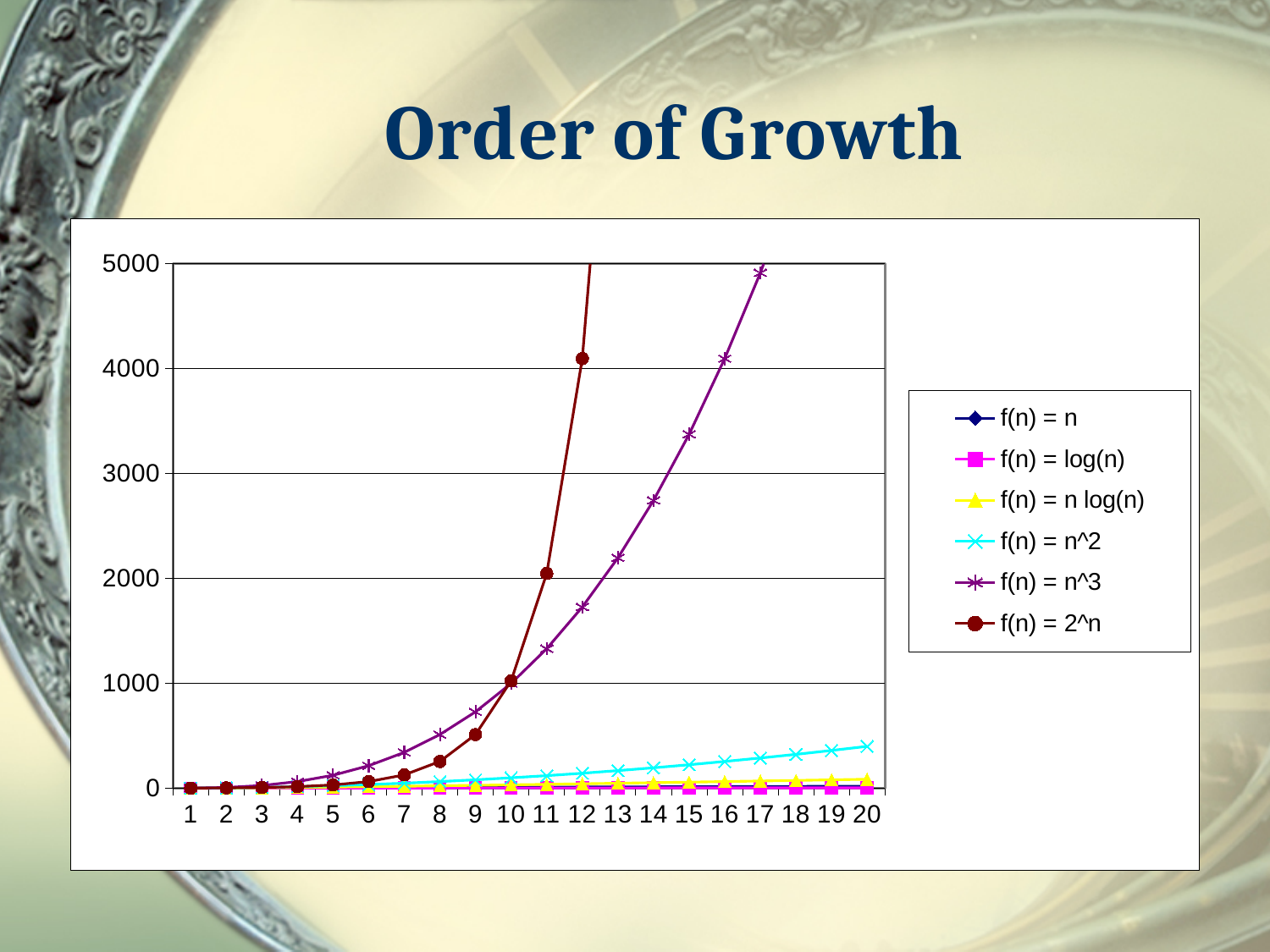

# Order of Growth

### Chart

| Category |  |  |  |  |  |  |
|---|---|---|---|---|---|---|